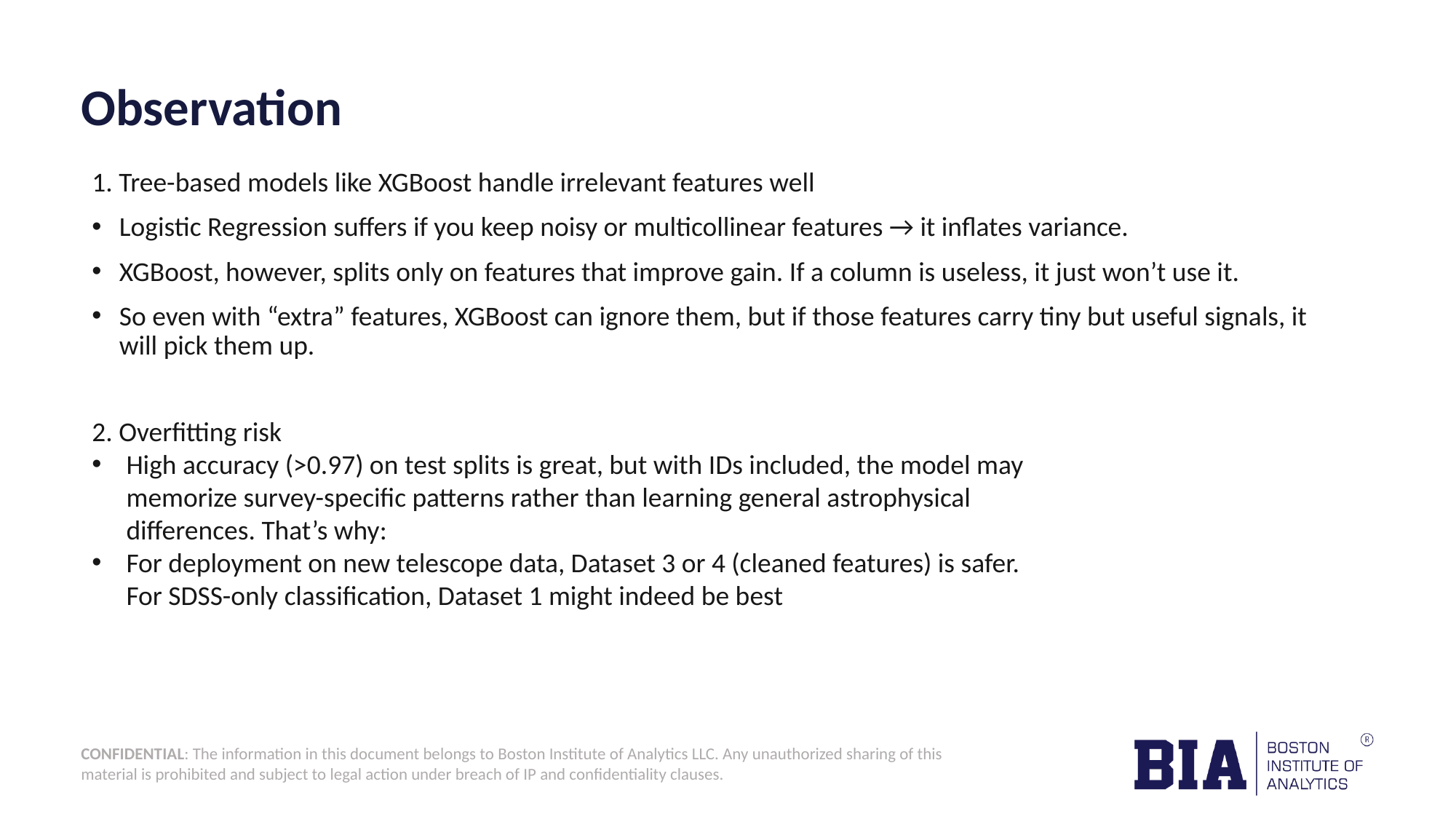

# Observation
1. Tree-based models like XGBoost handle irrelevant features well
Logistic Regression suffers if you keep noisy or multicollinear features → it inflates variance.
XGBoost, however, splits only on features that improve gain. If a column is useless, it just won’t use it.
So even with “extra” features, XGBoost can ignore them, but if those features carry tiny but useful signals, it will pick them up.

2. Overfitting risk
High accuracy (>0.97) on test splits is great, but with IDs included, the model may memorize survey-specific patterns rather than learning general astrophysical differences. That’s why:
For deployment on new telescope data, Dataset 3 or 4 (cleaned features) is safer. For SDSS-only classification, Dataset 1 might indeed be best